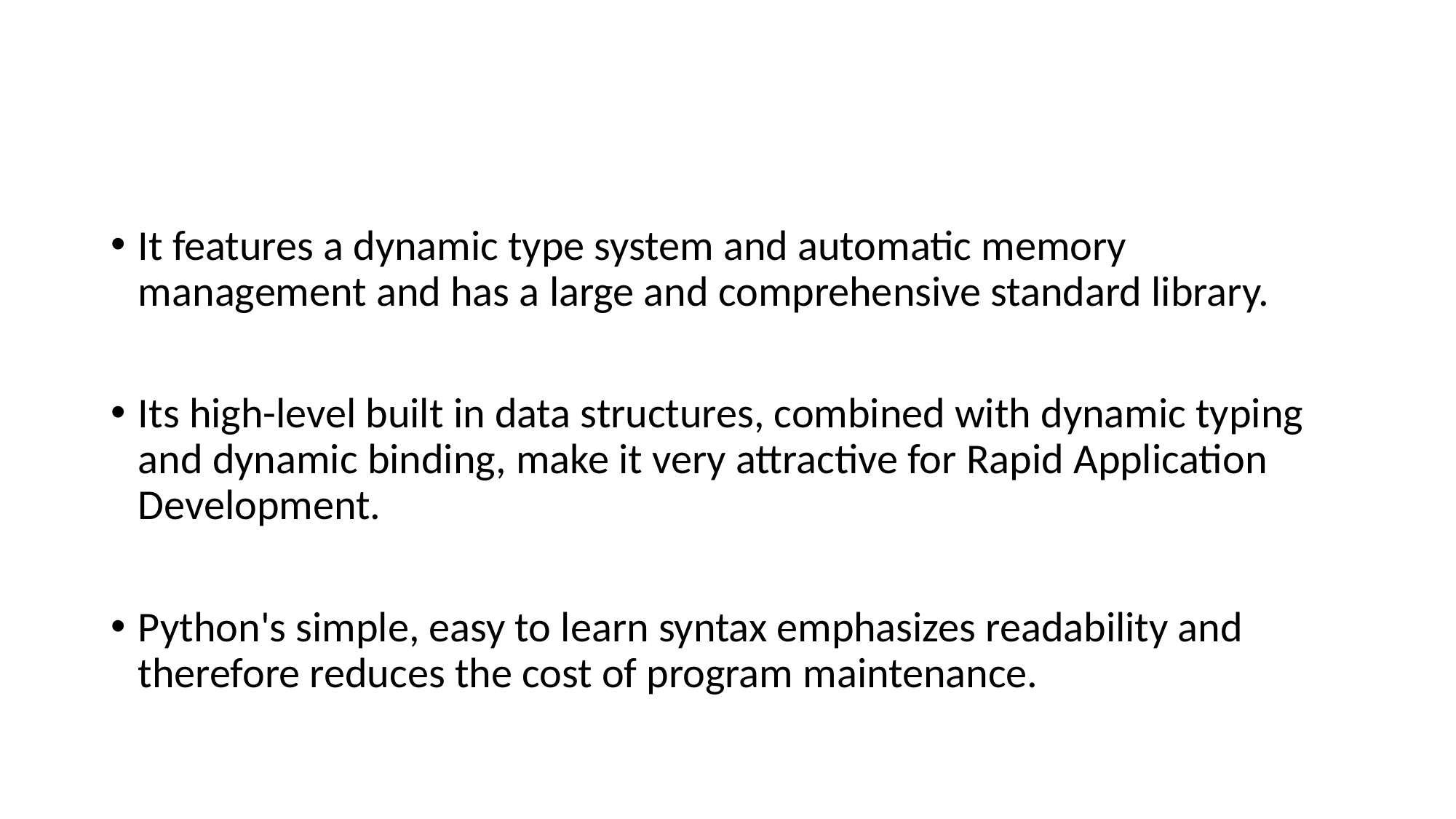

#
It features a dynamic type system and automatic memory management and has a large and comprehensive standard library.

Its high-level built in data structures, combined with dynamic typing and dynamic binding, make it very attractive for Rapid Application Development.

Python's simple, easy to learn syntax emphasizes readability and therefore reduces the cost of program maintenance.